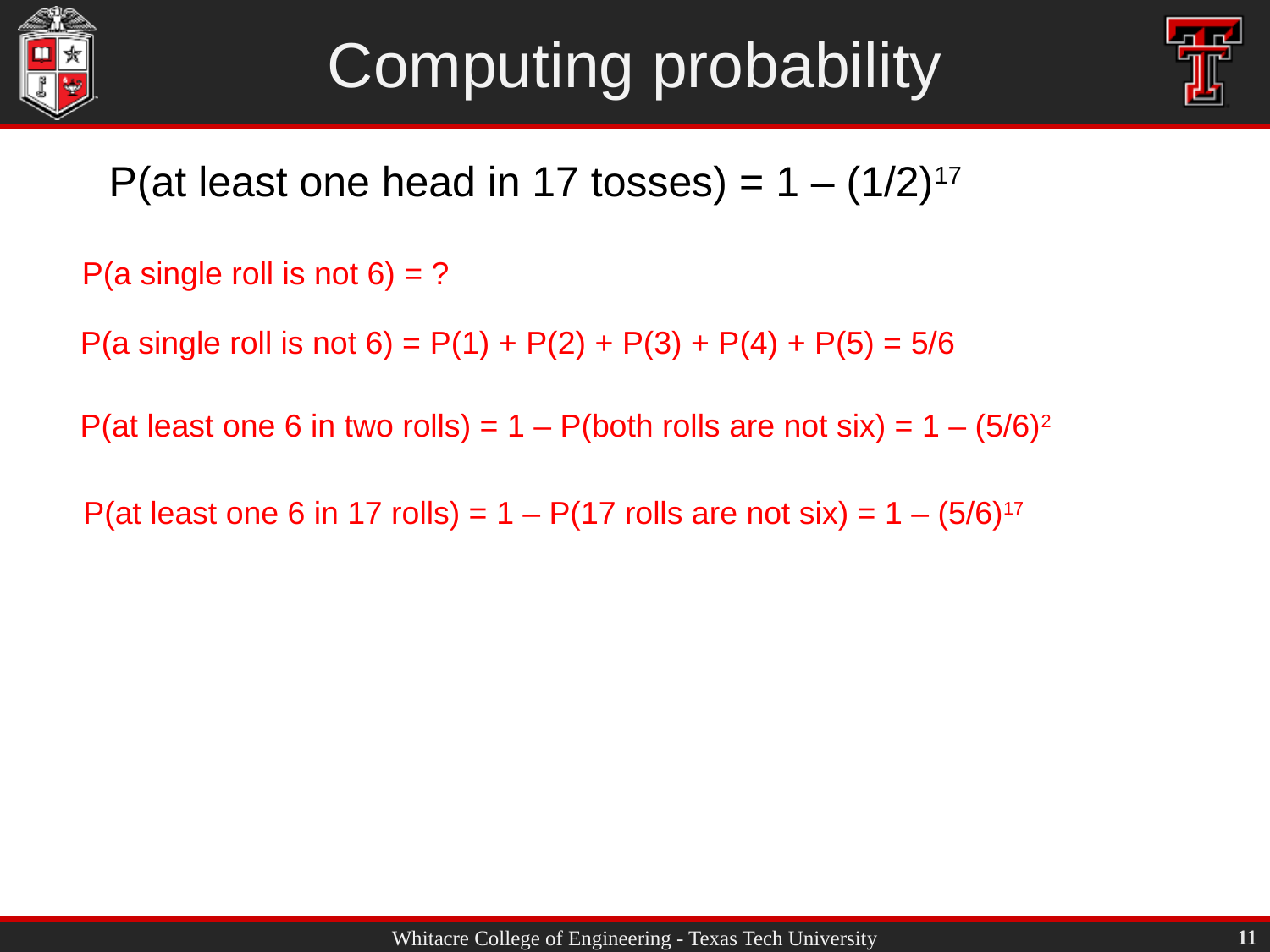

# Computing probability
P(at least one head in 17 tosses) = 1 – (1/2)17
P(a single roll is not 6) = ?
P(a single roll is not 6) = P(1) + P(2) + P(3) + P(4) + P(5) = 5/6
P(at least one 6 in two rolls) = 1 – P(both rolls are not six) = 1 – (5/6)2
P(at least one 6 in 17 rolls) = 1 – P(17 rolls are not six) = 1 – (5/6)17
11